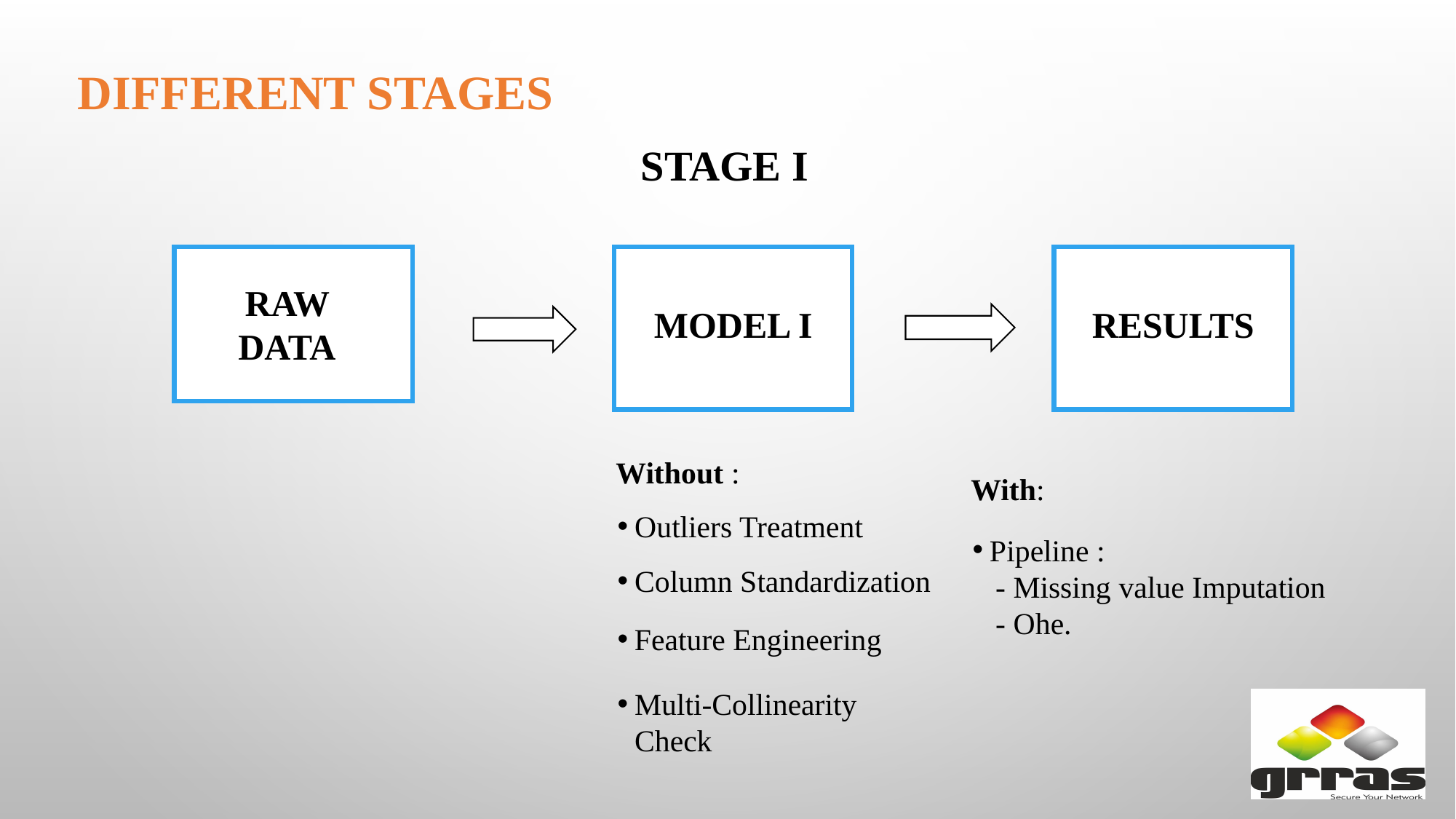

DIFFERENT STAGES
STAGE I

RAW DATA
MODEL I
RESULTS

Without :
With:
Outliers Treatment
Pipeline :
   - Missing value Imputation
   - Ohe.
Column Standardization
Feature Engineering
Multi-Collinearity Check